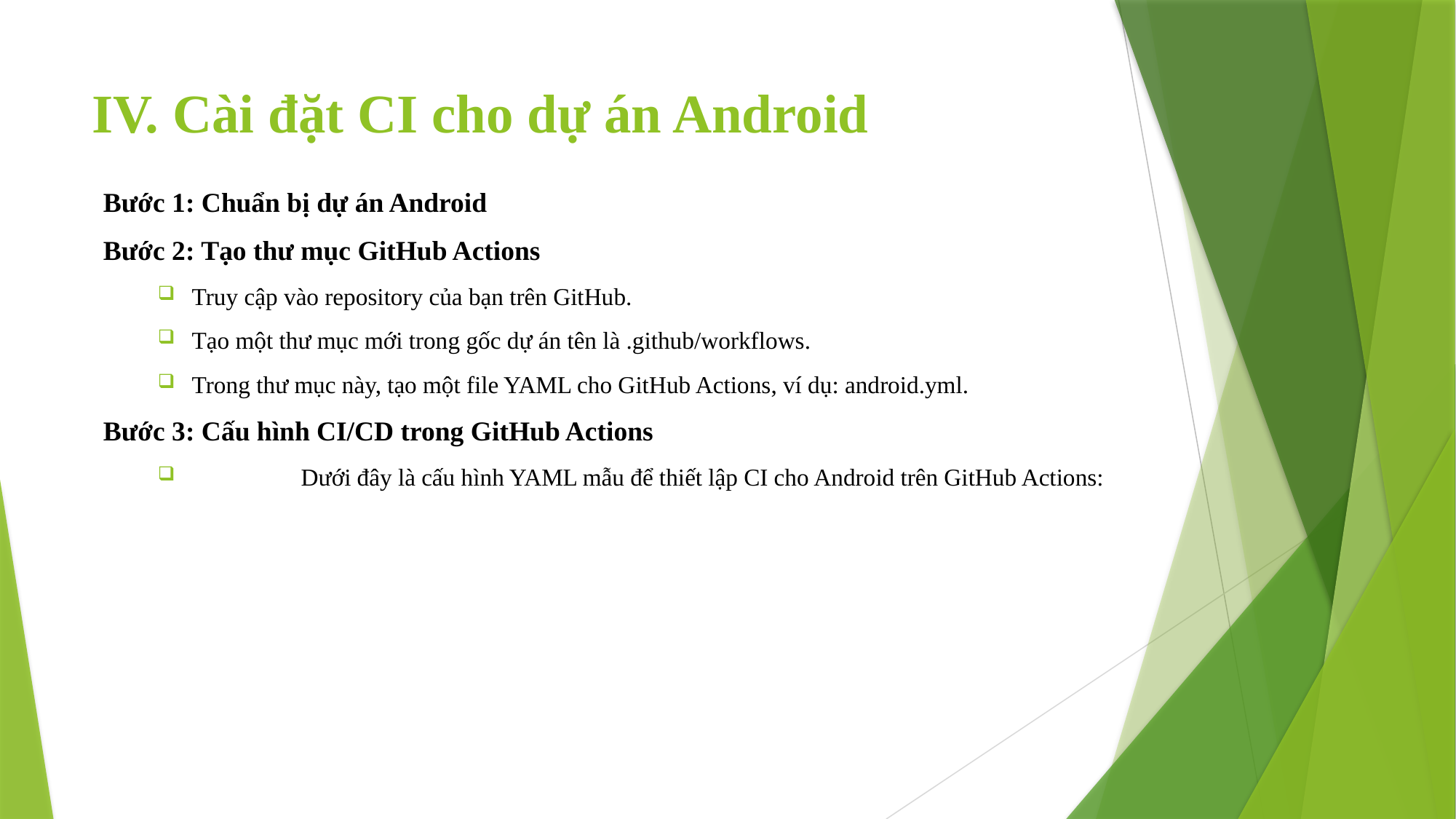

# IV. Cài đặt CI cho dự án Android
Bước 1: Chuẩn bị dự án Android
Bước 2: Tạo thư mục GitHub Actions
Truy cập vào repository của bạn trên GitHub.
Tạo một thư mục mới trong gốc dự án tên là .github/workflows.
Trong thư mục này, tạo một file YAML cho GitHub Actions, ví dụ: android.yml.
Bước 3: Cấu hình CI/CD trong GitHub Actions
	Dưới đây là cấu hình YAML mẫu để thiết lập CI cho Android trên GitHub Actions: